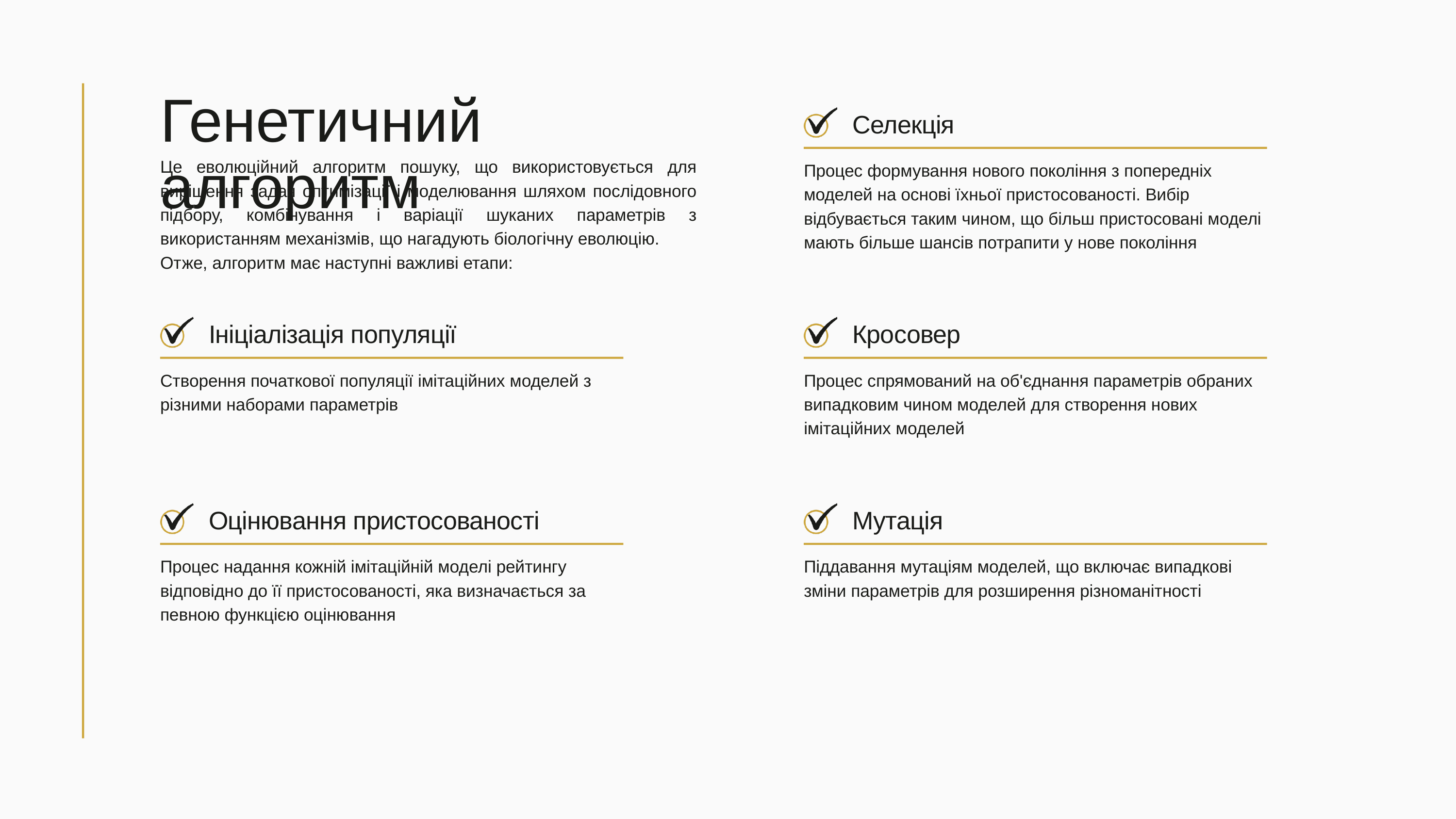

Генетичний алгоритм

Селекція

Процес формування нового покоління з попередніх моделей на основі їхньої пристосованості. Вибір відбувається таким чином, що більш пристосовані моделі мають більше шансів потрапити у нове покоління
Це еволюційний алгоритм пошуку, що використовується для вирішення задач оптимізації і моделювання шляхом послідовного підбору, комбінування і варіації шуканих параметрів з використанням механізмів, що нагадують біологічну еволюцію.
Отже, алгоритм має наступні важливі етапи:

Ініціалізація популяції

Створення початкової популяції імітаційних моделей з різними наборами параметрів

Кросовер

Процес спрямований на об'єднання параметрів обраних випадковим чином моделей для створення нових імітаційних моделей

Оцінювання пристосованості

Процес надання кожній імітаційній моделі рейтингу відповідно до її пристосованості, яка визначається за певною функцією оцінювання

Мутація

Піддавання мутаціям моделей, що включає випадкові зміни параметрів для розширення різноманітності